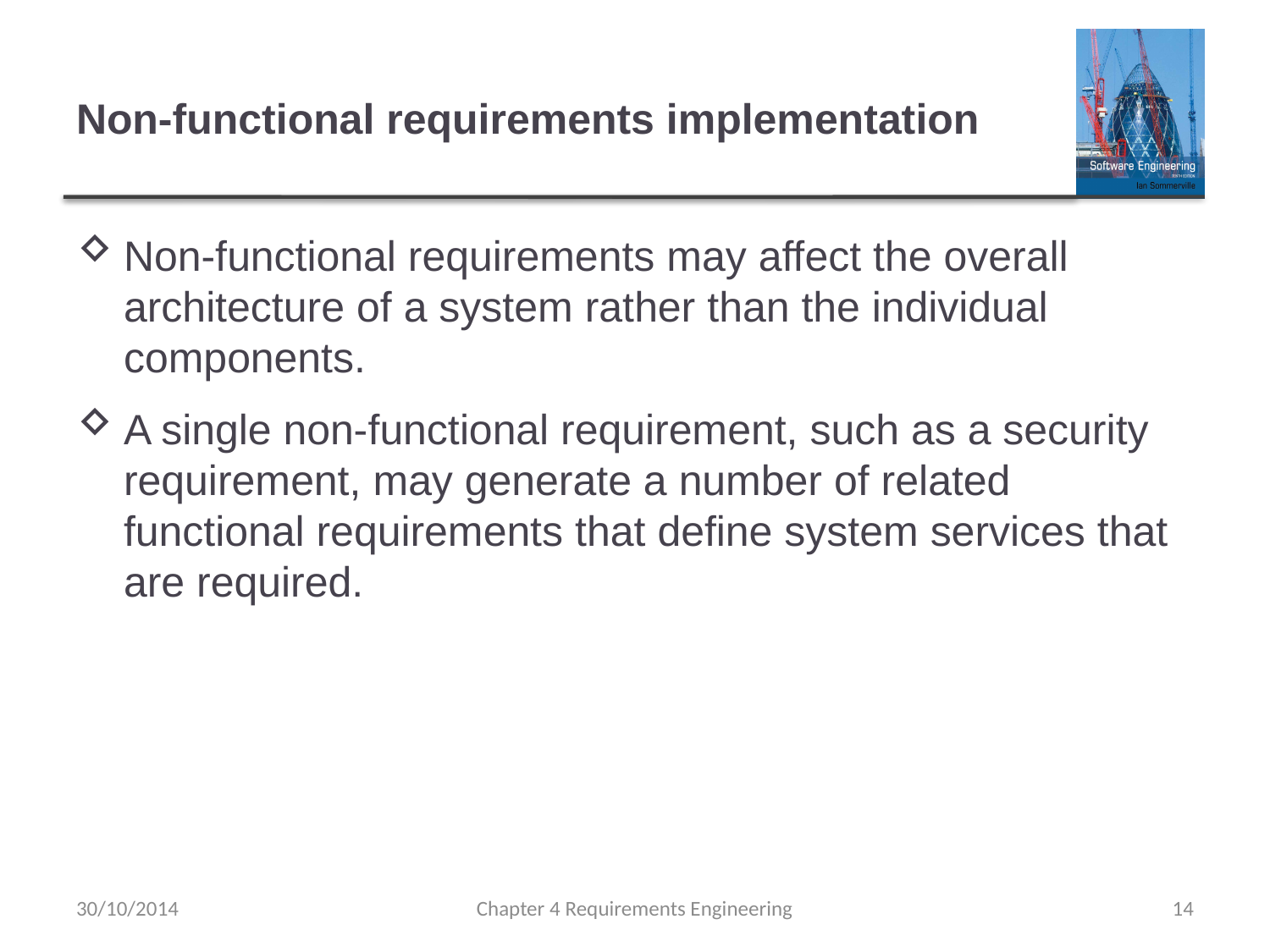

# Non-functional requirements implementation
Non-functional requirements may affect the overall architecture of a system rather than the individual components.
A single non-functional requirement, such as a security requirement, may generate a number of related functional requirements that define system services that are required.
30/10/2014
Chapter 4 Requirements Engineering
14